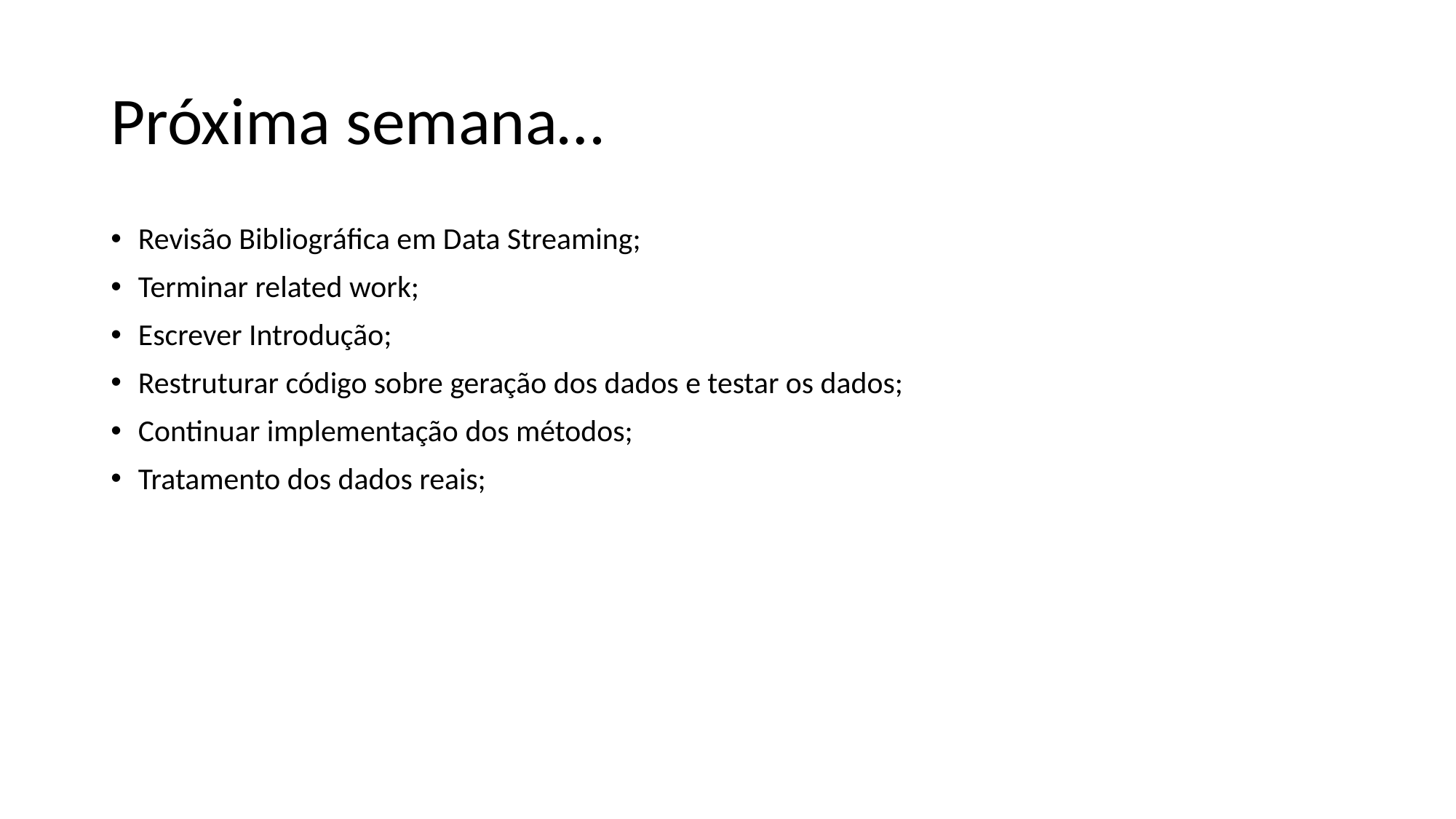

# Próxima semana…
Revisão Bibliográfica em Data Streaming;
Terminar related work;
Escrever Introdução;
Restruturar código sobre geração dos dados e testar os dados;
Continuar implementação dos métodos;
Tratamento dos dados reais;